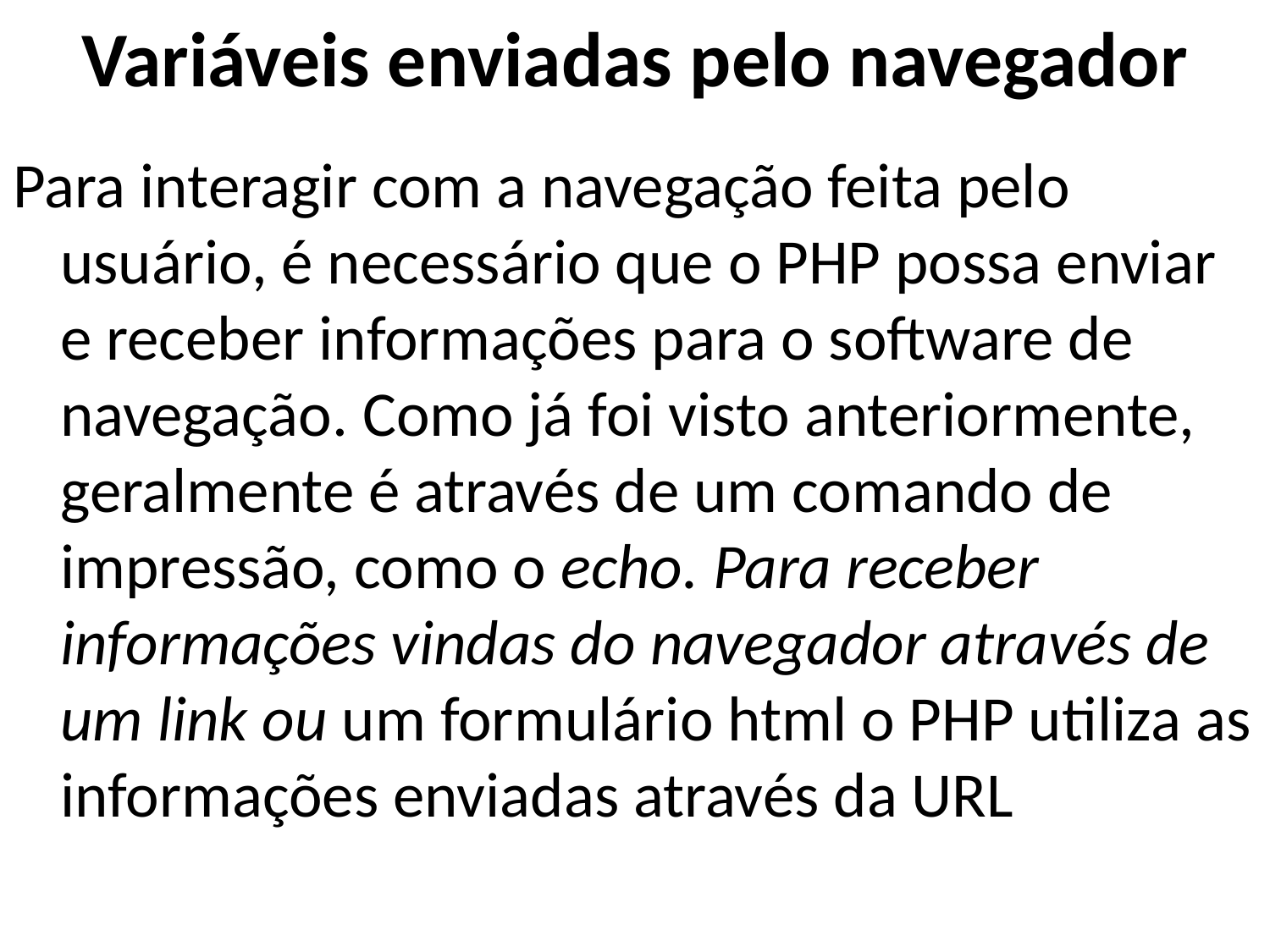

# Variáveis enviadas pelo navegador
Para interagir com a navegação feita pelo usuário, é necessário que o PHP possa enviar e receber informações para o software de navegação. Como já foi visto anteriormente, geralmente é através de um comando de impressão, como o echo. Para receber informações vindas do navegador através de um link ou um formulário html o PHP utiliza as informações enviadas através da URL